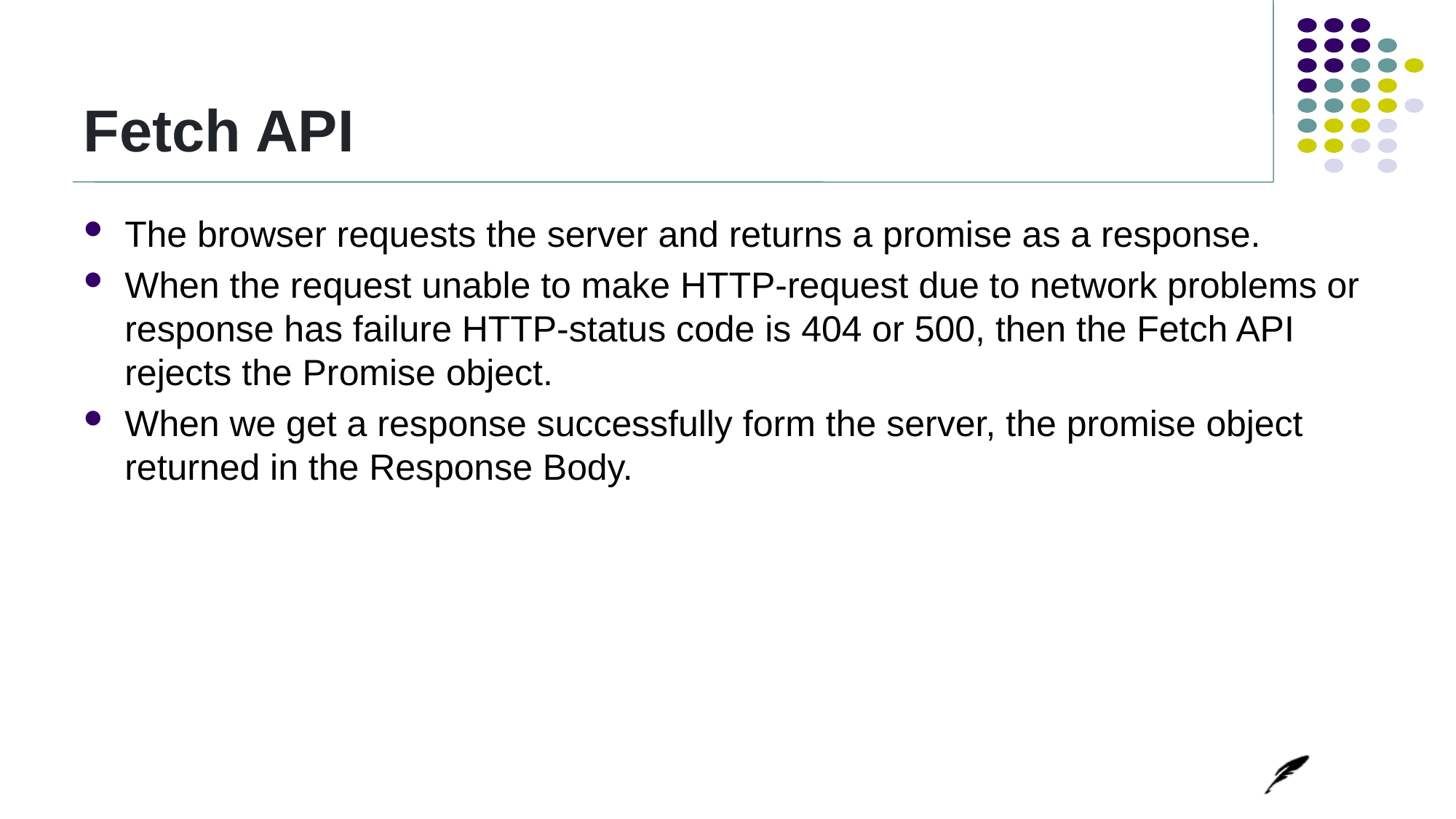

# Fetch API
The browser requests the server and returns a promise as a response.
When the request unable to make HTTP-request due to network problems or response has failure HTTP-status code is 404 or 500, then the Fetch API rejects the Promise object.
When we get a response successfully form the server, the promise object returned in the Response Body.